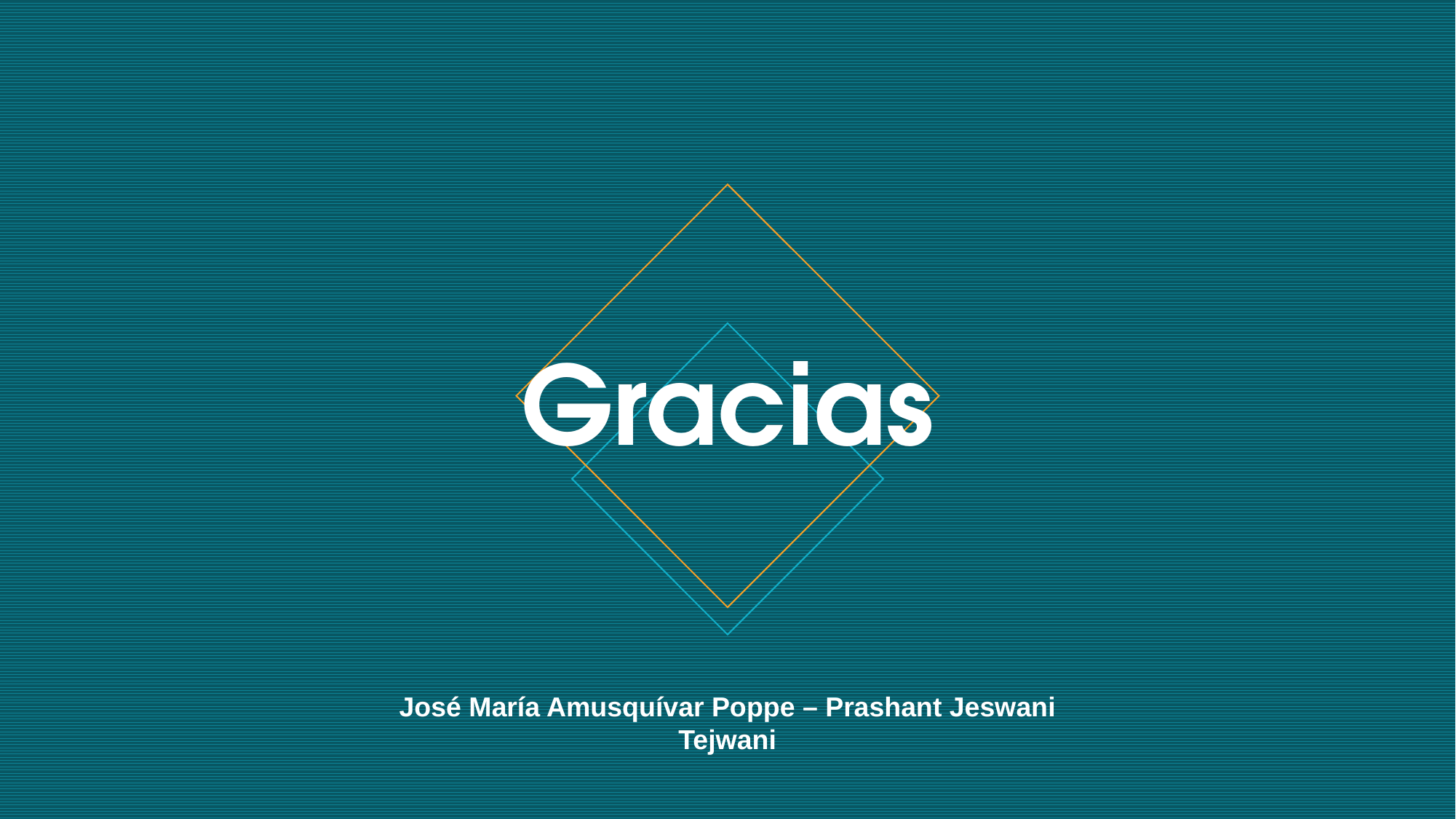

# Gracias
José María Amusquívar Poppe – Prashant Jeswani Tejwani